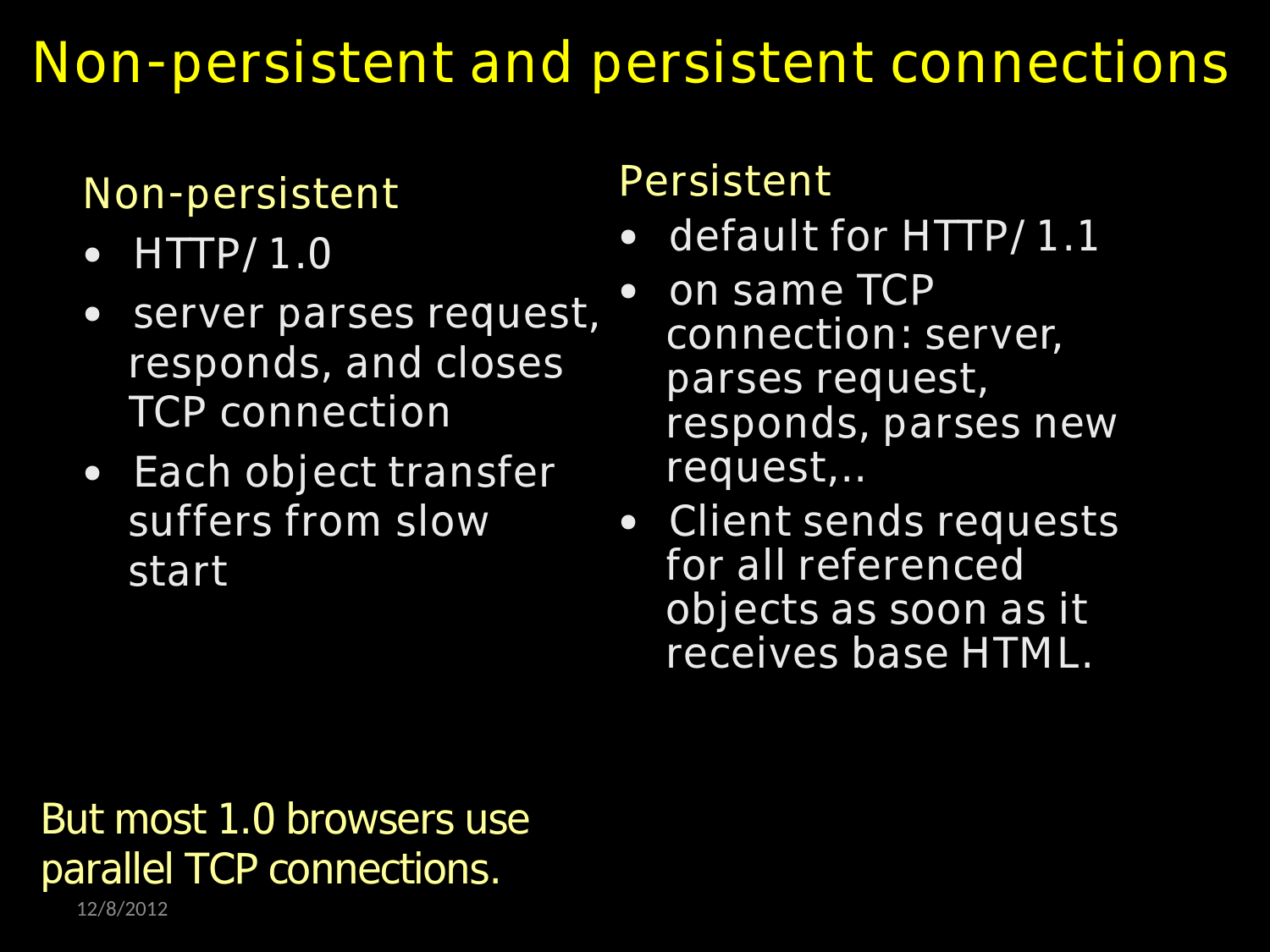

Non-persistent and persistent connections
Persistent
•   default for HTTP/1.1
•   on same TCP
	connection: server,
	parses request,
	responds, parses new
	request,..
•   Client sends requests
	for all referenced
	objects as soon as it
	receives base HTML.
	Non-persistent
	•   HTTP/1.0
	•   server parses request,
		responds, and closes
		TCP connection
	•   Each object transfer
		suffers from slow
		start

But most 1.0 browsers use
parallel TCP connections.
12/8/2012